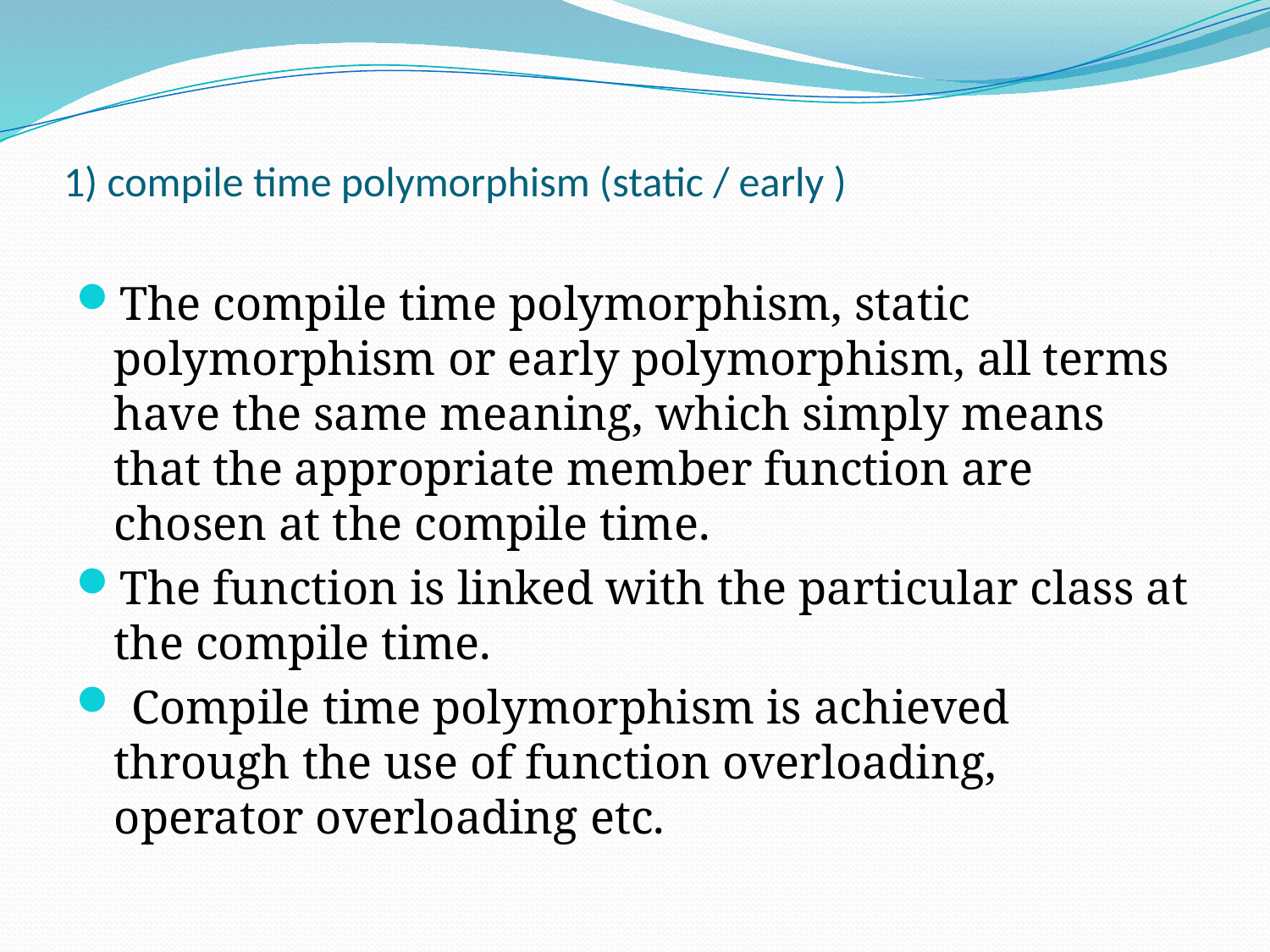

# 1) compile time polymorphism (static / early )
The compile time polymorphism, static polymorphism or early polymorphism, all terms have the same meaning, which simply means that the appropriate member function are chosen at the compile time.
The function is linked with the particular class at the compile time.
 Compile time polymorphism is achieved through the use of function overloading, operator overloading etc.